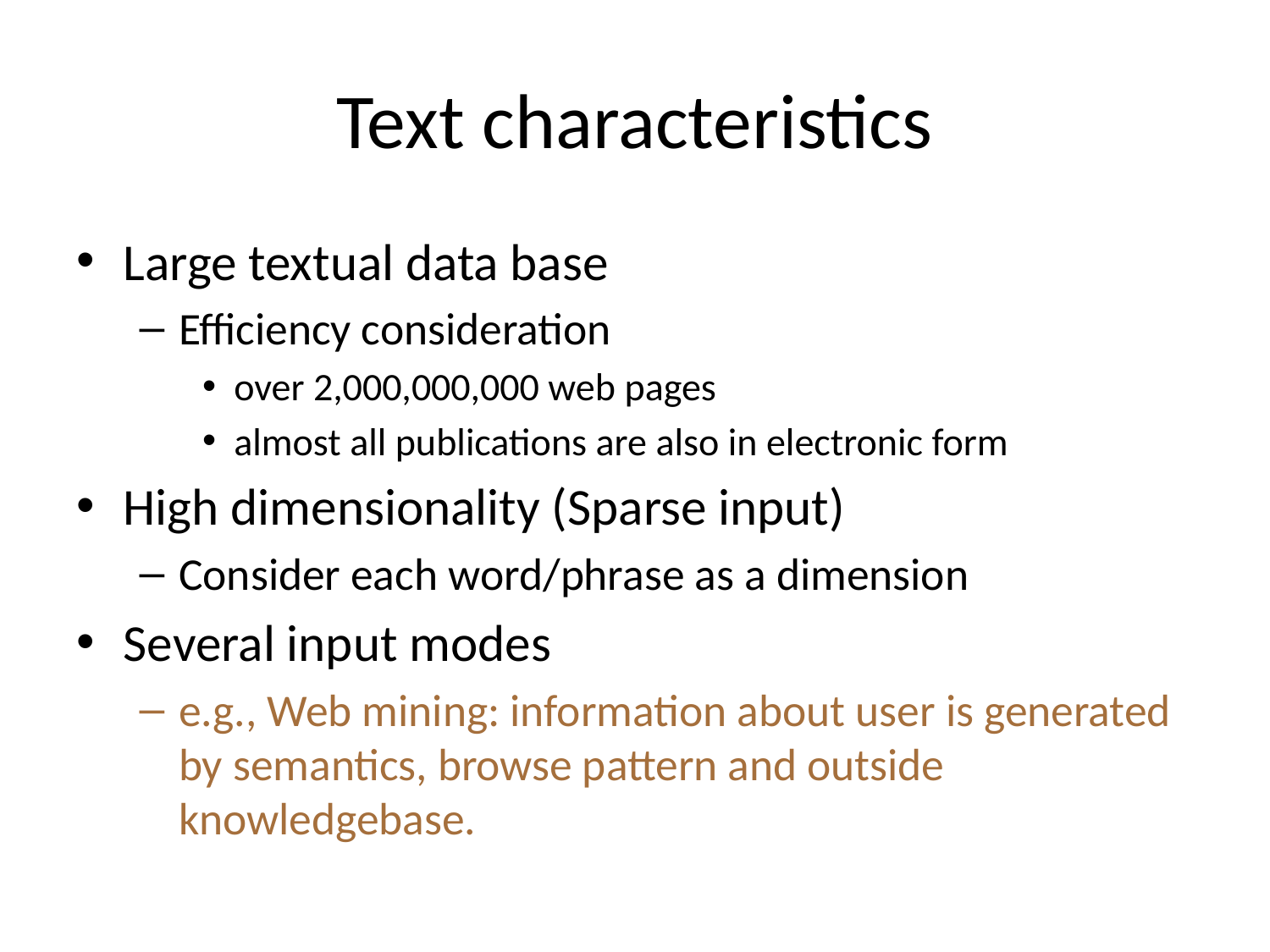

# Text characteristics
Large textual data base
Efficiency consideration
over 2,000,000,000 web pages
almost all publications are also in electronic form
High dimensionality (Sparse input)
Consider each word/phrase as a dimension
Several input modes
e.g., Web mining: information about user is generated by semantics, browse pattern and outside knowledgebase.